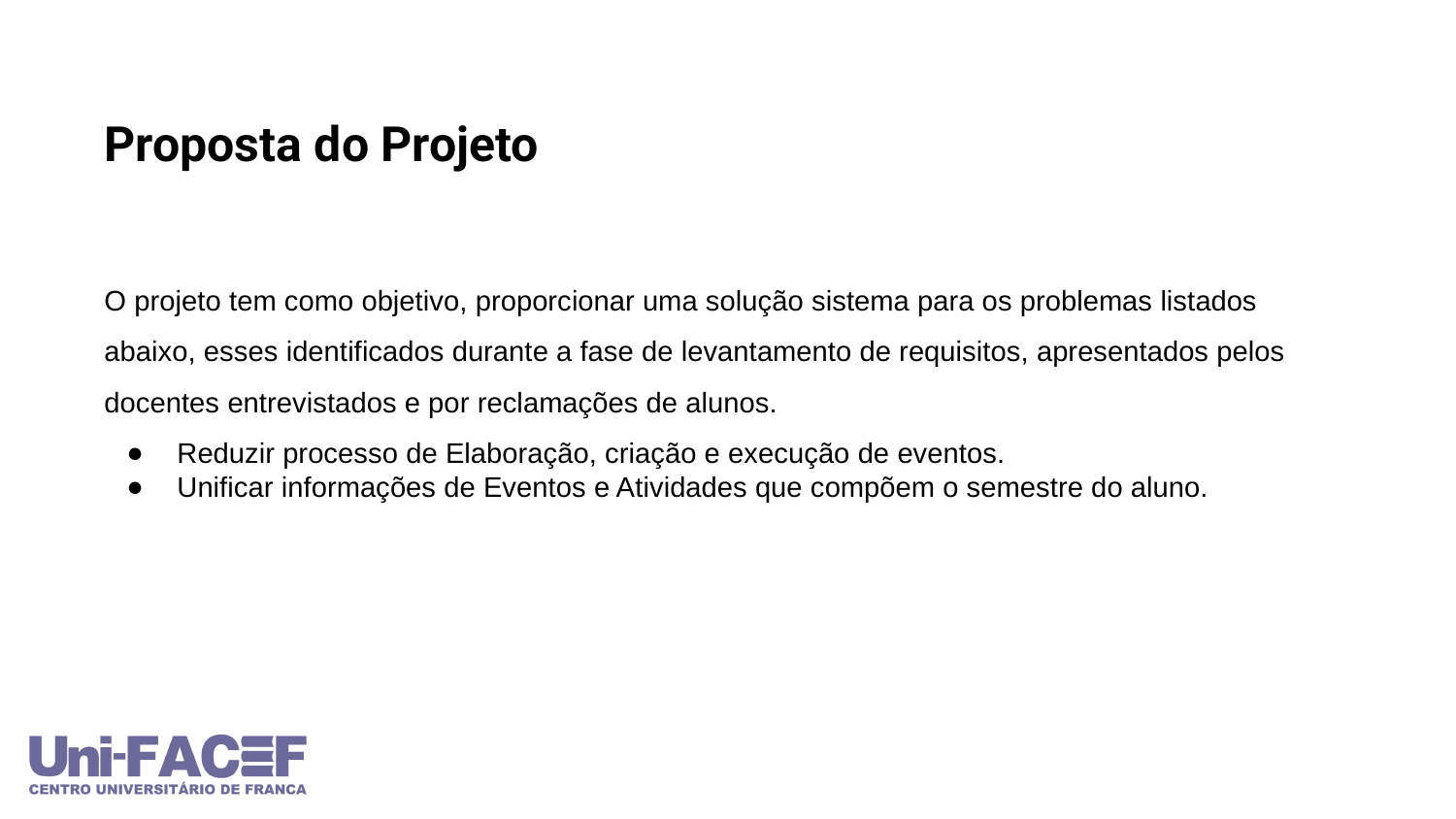

Proposta do Projeto
O projeto tem como objetivo, proporcionar uma solução sistema para os problemas listados abaixo, esses identificados durante a fase de levantamento de requisitos, apresentados pelos docentes entrevistados e por reclamações de alunos.
Reduzir processo de Elaboração, criação e execução de eventos.
Unificar informações de Eventos e Atividades que compõem o semestre do aluno.